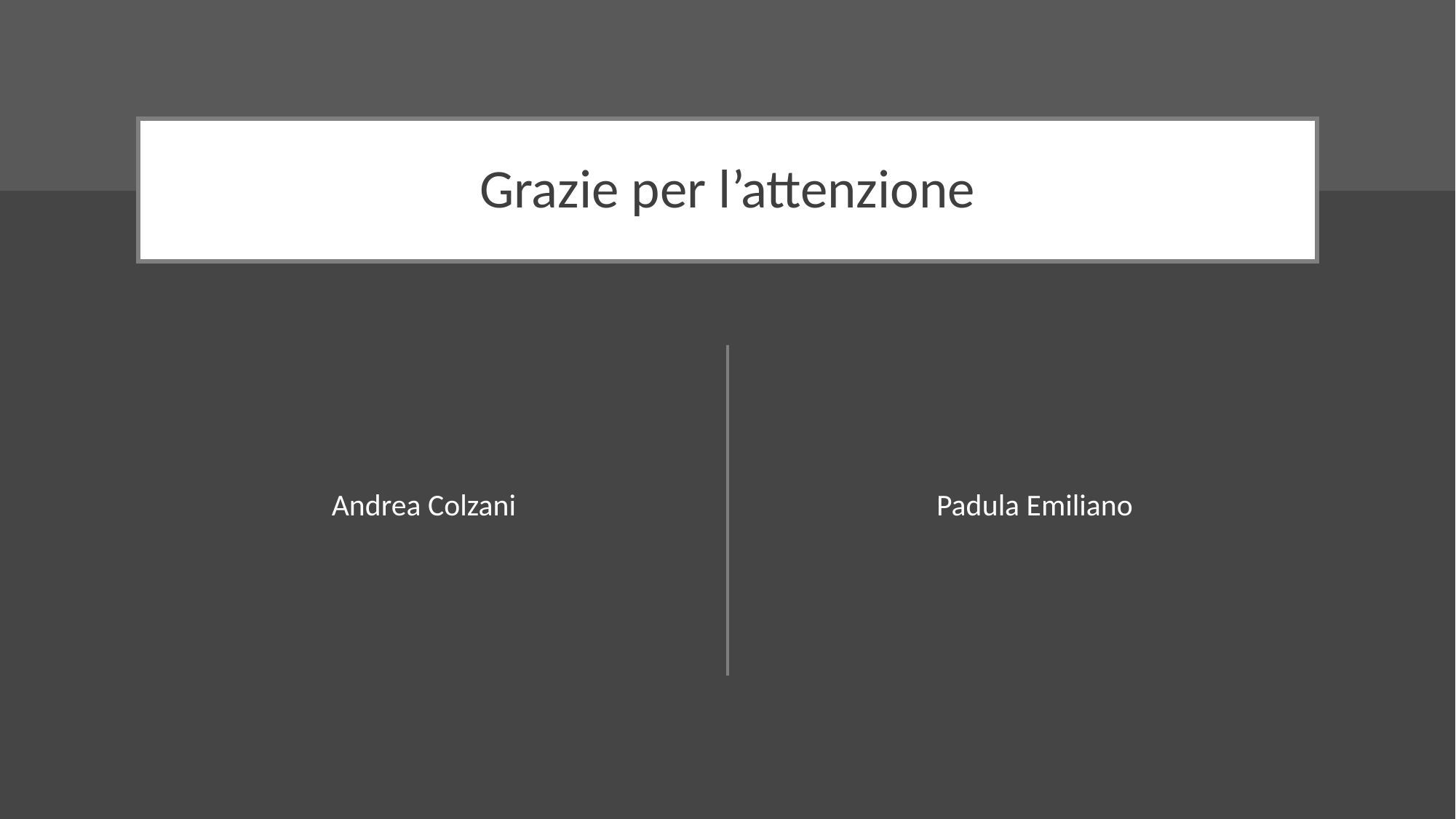

# Grazie per l’attenzione
Andrea Colzani
Padula Emiliano